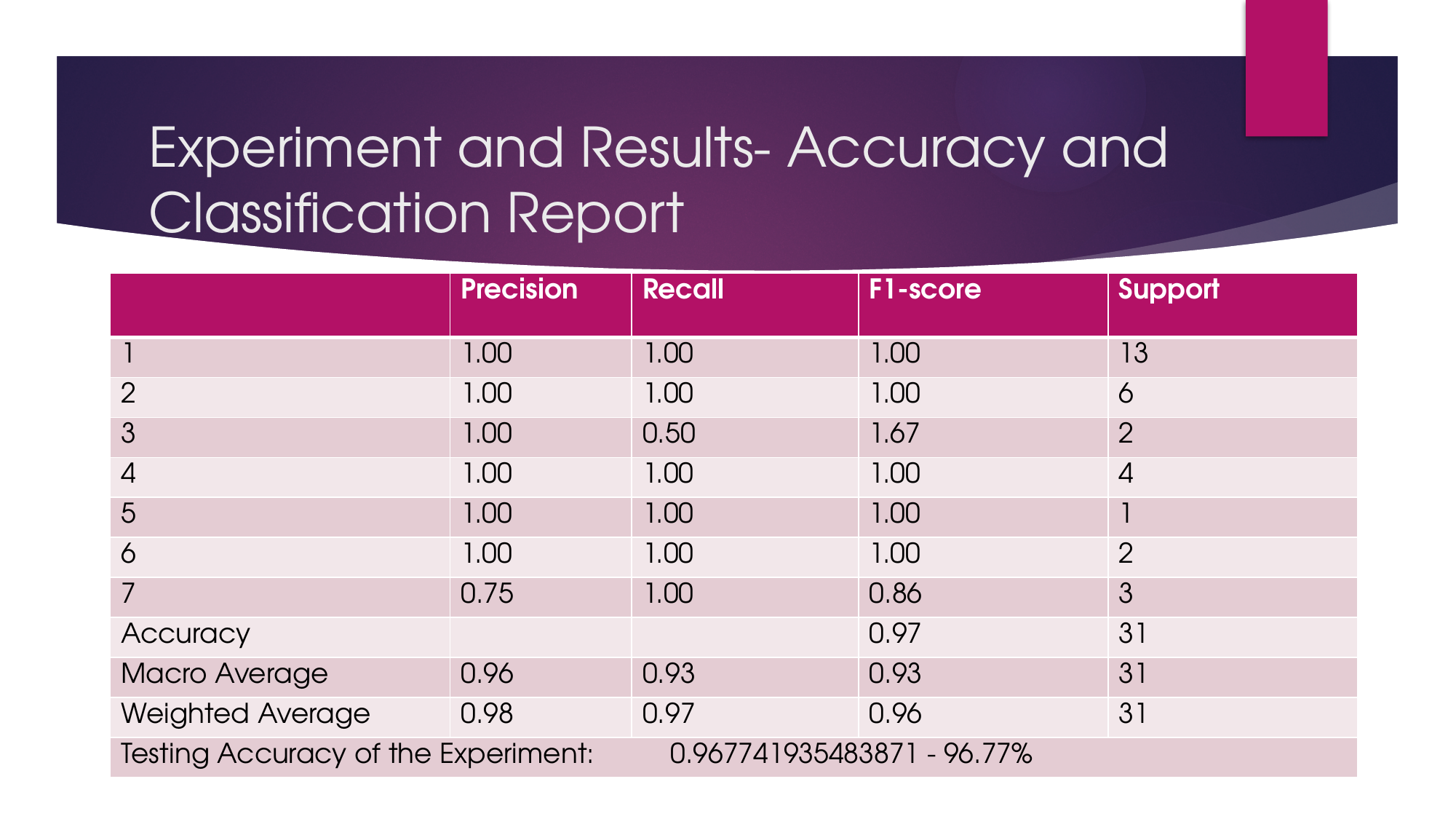

# Experiment and Results- Accuracy and Classification Report
|  | Precision | Recall | F1-score | Support |
| --- | --- | --- | --- | --- |
| 1 | 1.00 | 1.00 | 1.00 | 13 |
| 2 | 1.00 | 1.00 | 1.00 | 6 |
| 3 | 1.00 | 0.50 | 1.67 | 2 |
| 4 | 1.00 | 1.00 | 1.00 | 4 |
| 5 | 1.00 | 1.00 | 1.00 | 1 |
| 6 | 1.00 | 1.00 | 1.00 | 2 |
| 7 | 0.75 | 1.00 | 0.86 | 3 |
| Accuracy |  |  | 0.97 | 31 |
| Macro Average | 0.96 | 0.93 | 0.93 | 31 |
| Weighted Average | 0.98 | 0.97 | 0.96 | 31 |
| Testing Accuracy of the Experiment:          0.967741935483871 - 96.77% |  |  |  |  |